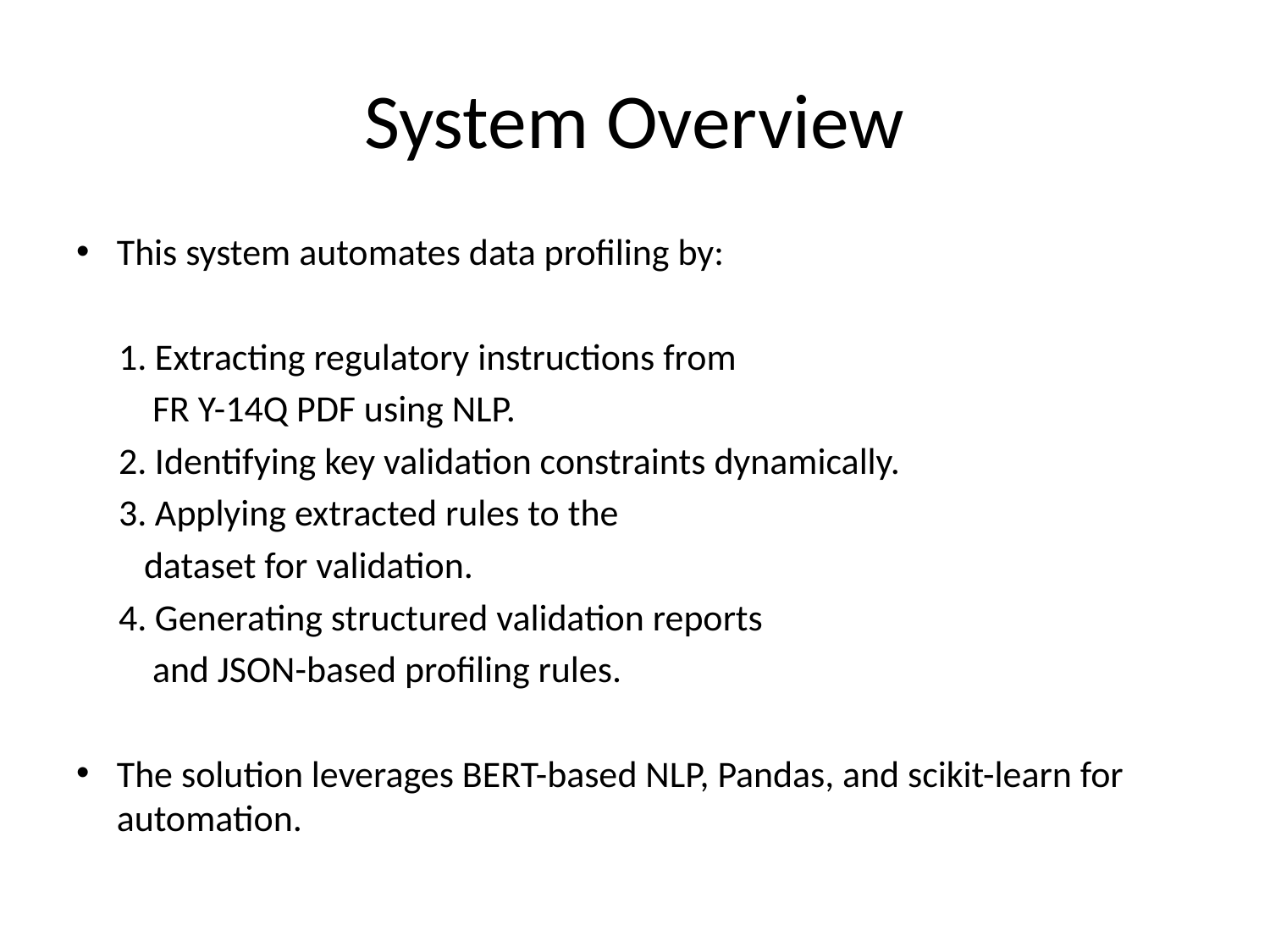

# System Overview
This system automates data profiling by:

     1. Extracting regulatory instructions from
         FR Y-14Q PDF using NLP.
     2. Identifying key validation constraints dynamically.
     3. Applying extracted rules to the
        dataset for validation.
     4. Generating structured validation reports
         and JSON-based profiling rules.

The solution leverages BERT-based NLP, Pandas, and scikit-learn for automation.